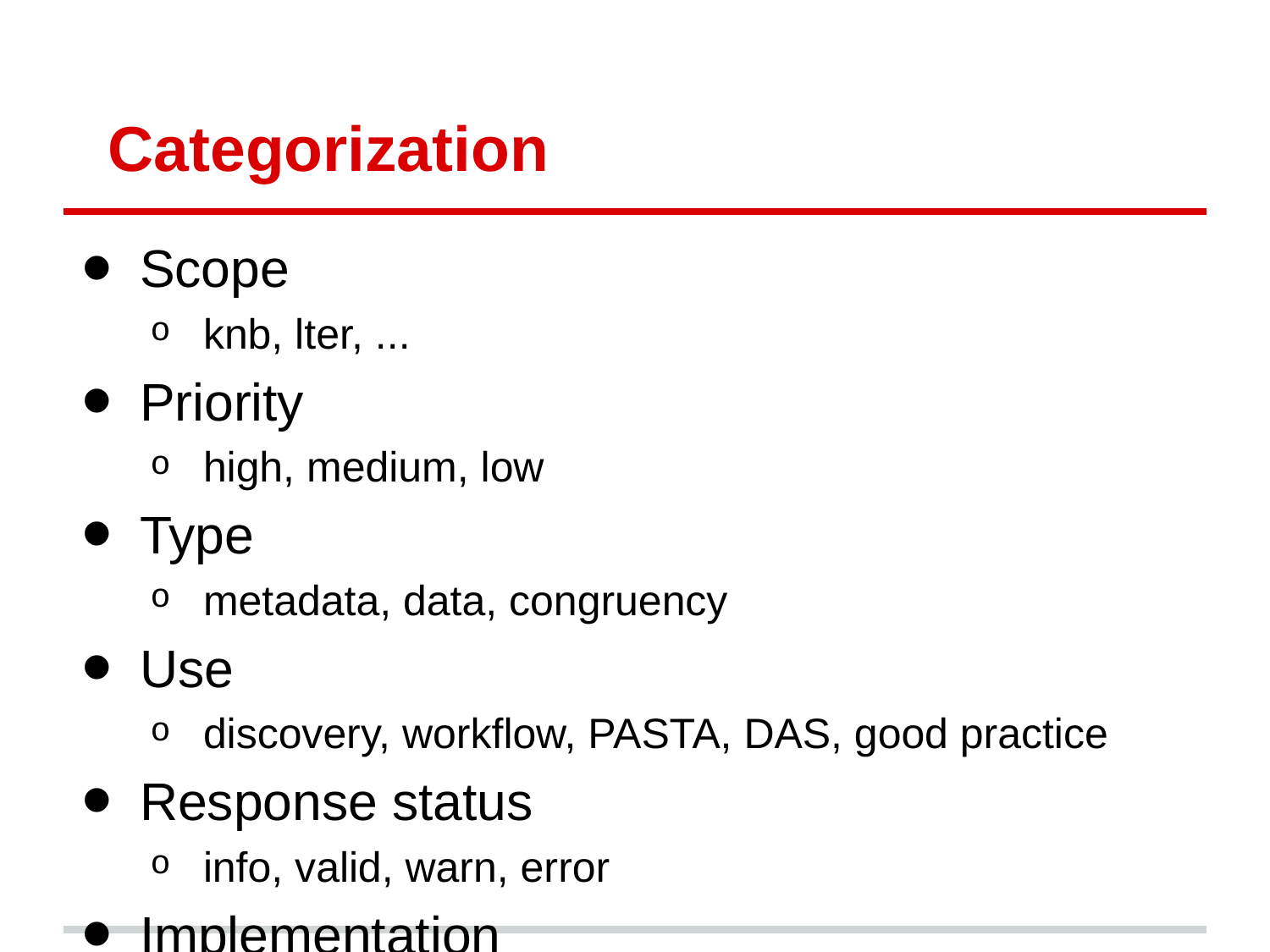

# Categorization
Scope
knb, lter, ...
Priority
high, medium, low
Type
metadata, data, congruency
Use
discovery, workflow, PASTA, DAS, good practice
Response status
info, valid, warn, error
Implementation
yes, no